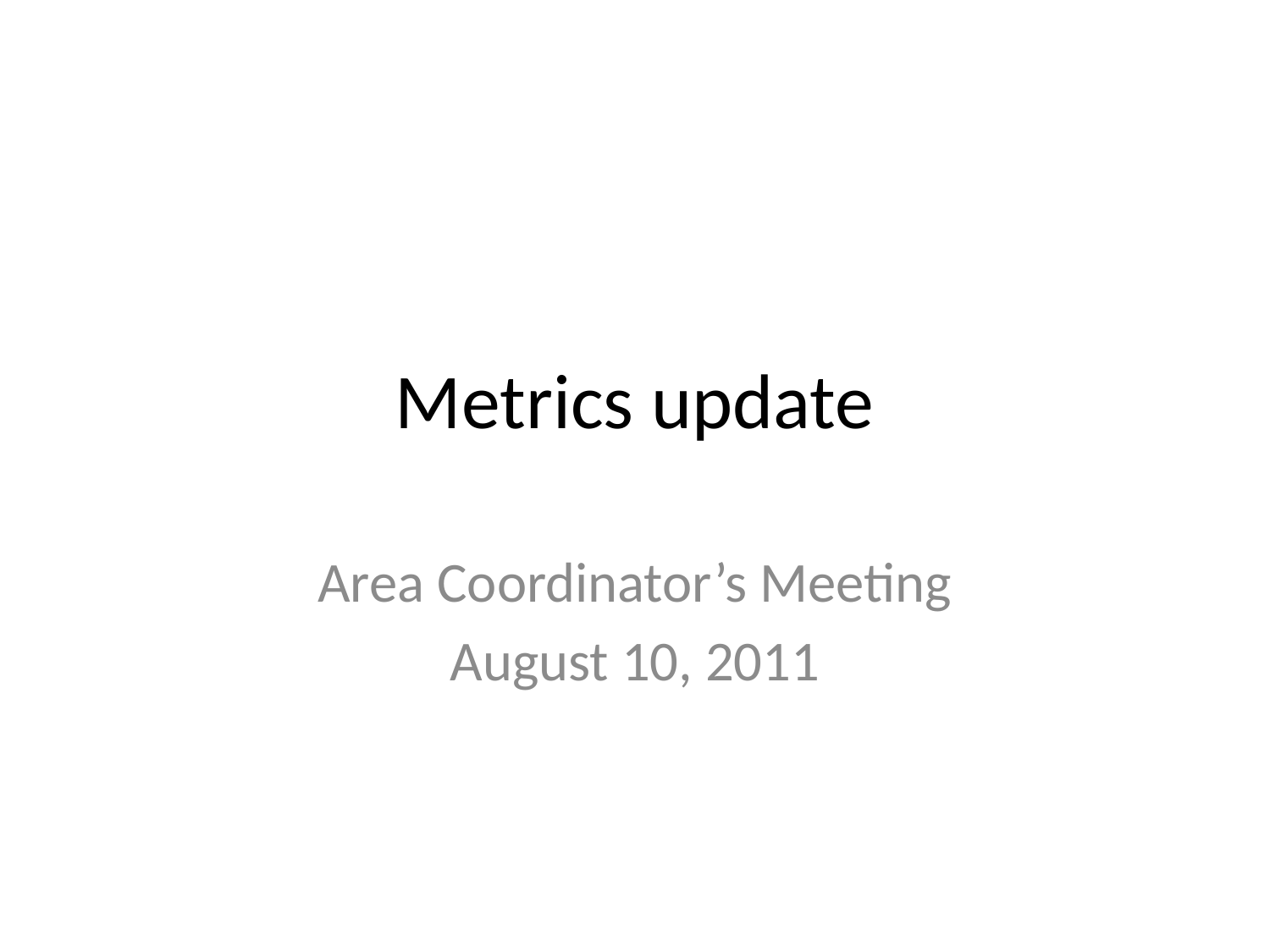

# Metrics update
Area Coordinator’s Meeting
August 10, 2011